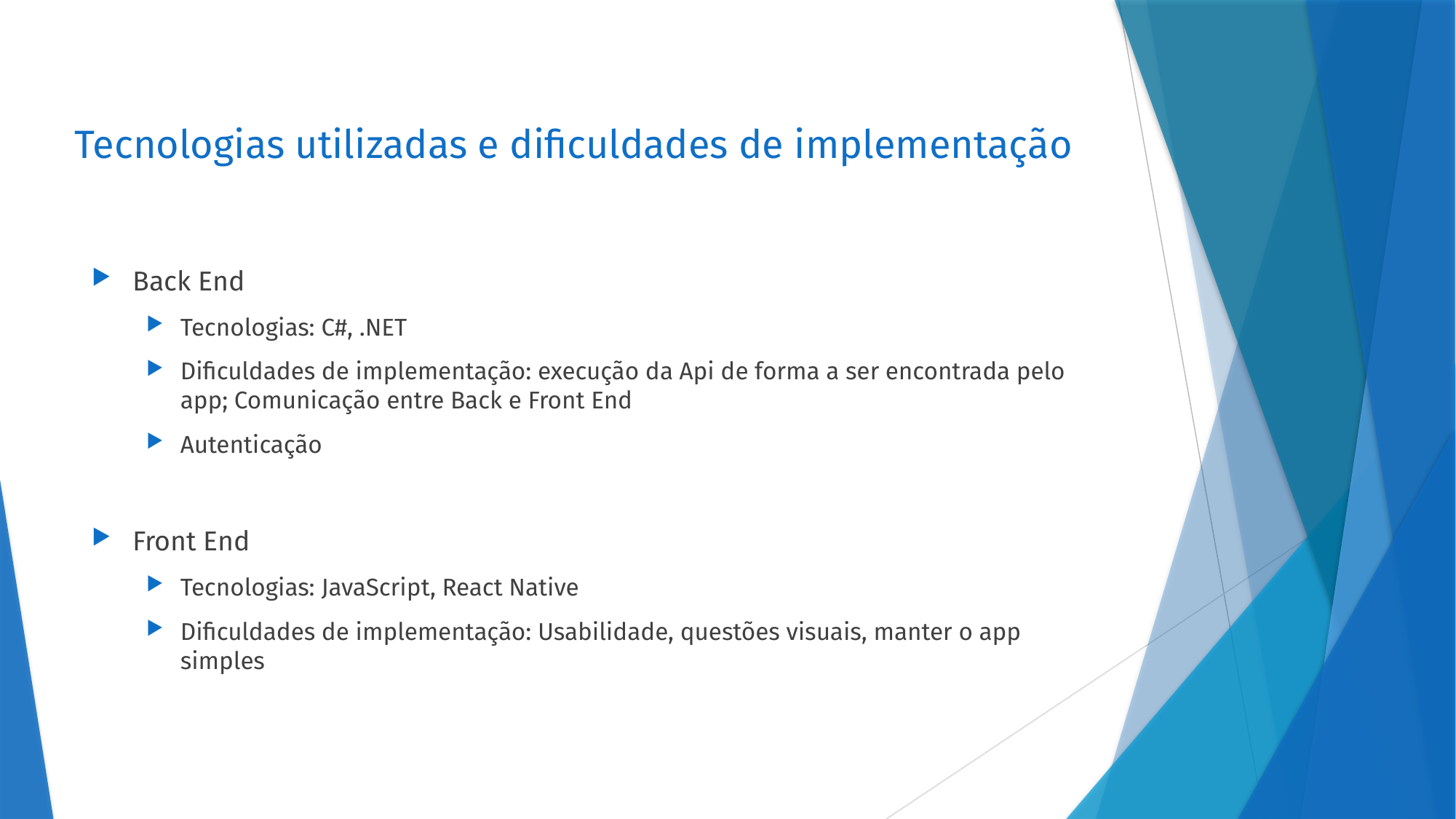

# Tecnologias utilizadas e dificuldades de implementação
Back End
Tecnologias: C#, .NET
Dificuldades de implementação: execução da Api de forma a ser encontrada pelo app; Comunicação entre Back e Front End
Autenticação

Front End
Tecnologias: JavaScript, React Native
Dificuldades de implementação: Usabilidade, questões visuais, manter o app simples